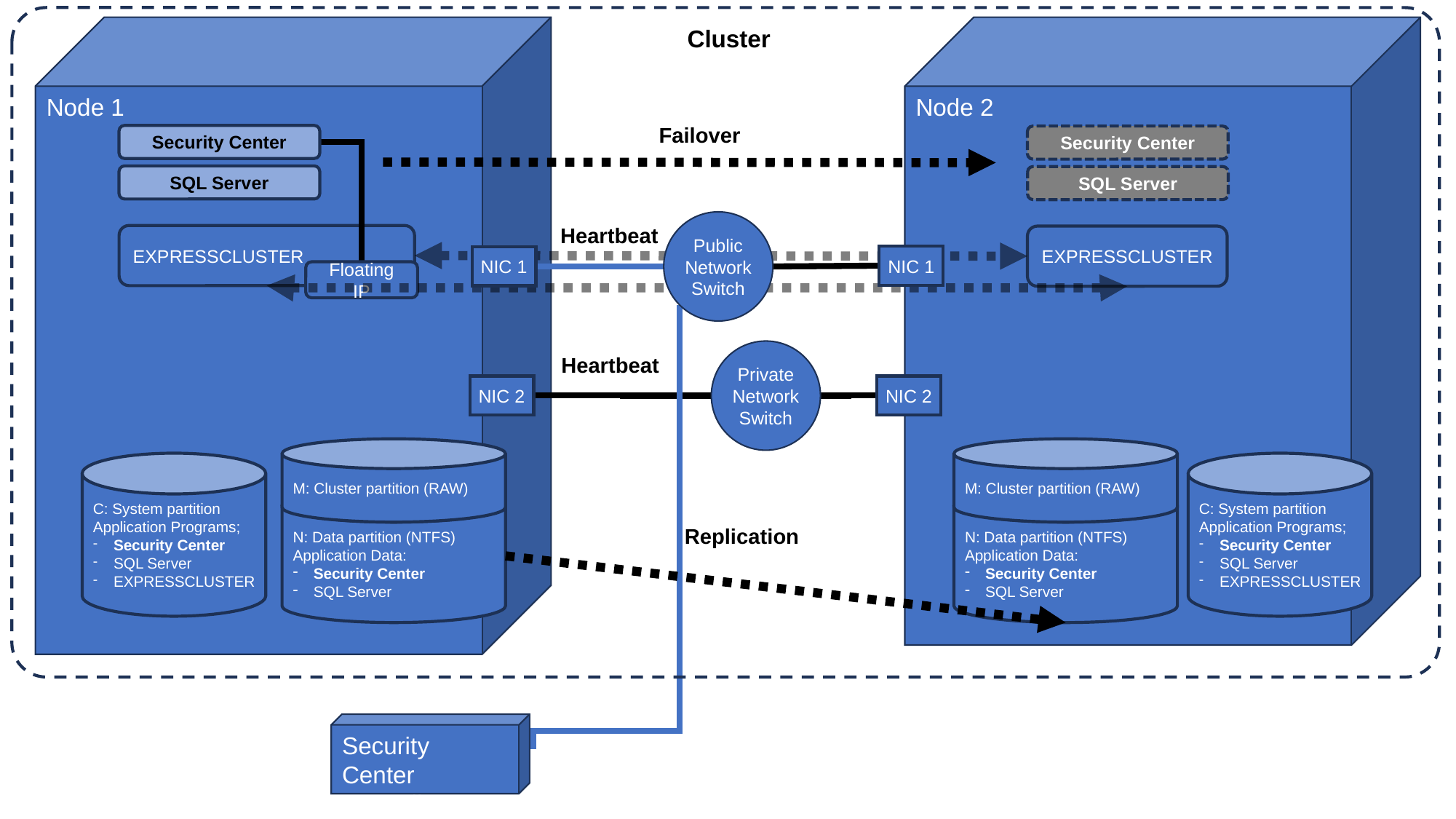

Cluster
Node 1
Node 2
Failover
Security Center
Security Center
SQL Server
SQL Server
Public
Network
Switch
Heartbeat
EXPRESSCLUSTER
EXPRESSCLUSTER
NIC 1
NIC 1
Floating IP
Private
Network
Switch
Heartbeat
NIC 2
NIC 2
M: Cluster partition (RAW)
N: Data partition (NTFS)
Application Data:
Security Center
SQL Server
M: Cluster partition (RAW)
N: Data partition (NTFS)
Application Data:
Security Center
SQL Server
C: System partition
Application Programs;
Security Center
SQL Server
EXPRESSCLUSTER
C: System partition
Application Programs;
Security Center
SQL Server
EXPRESSCLUSTER
Replication
Security Center
Client